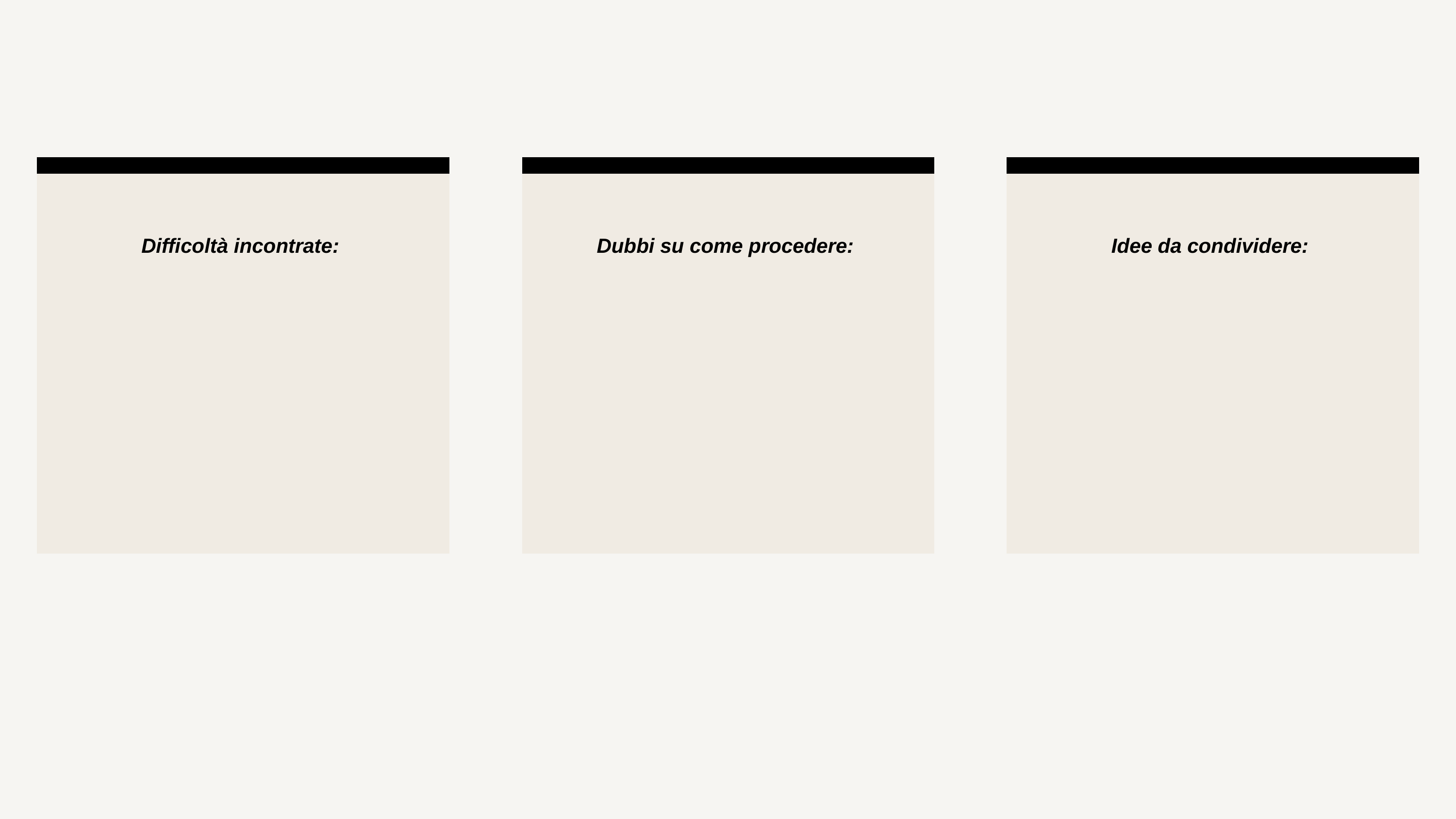

Difficoltà incontrate:

Dubbi su come procedere:

Idee da condividere: